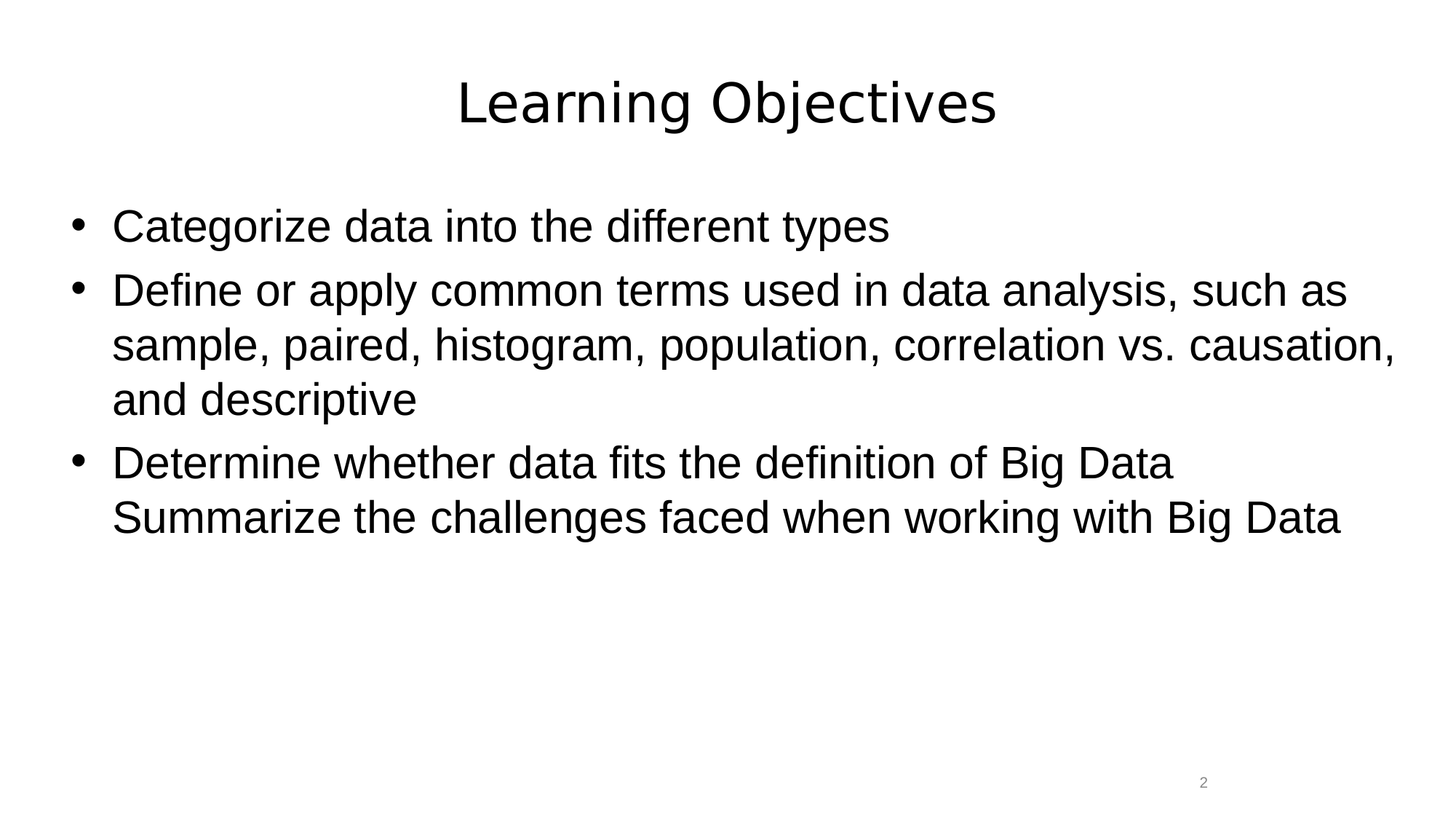

# Learning Objectives
Categorize data into the different types
Define or apply common terms used in data analysis, such as sample, paired, histogram, population, correlation vs. causation, and descriptive
Determine whether data fits the definition of Big Data Summarize the challenges faced when working with Big Data
2